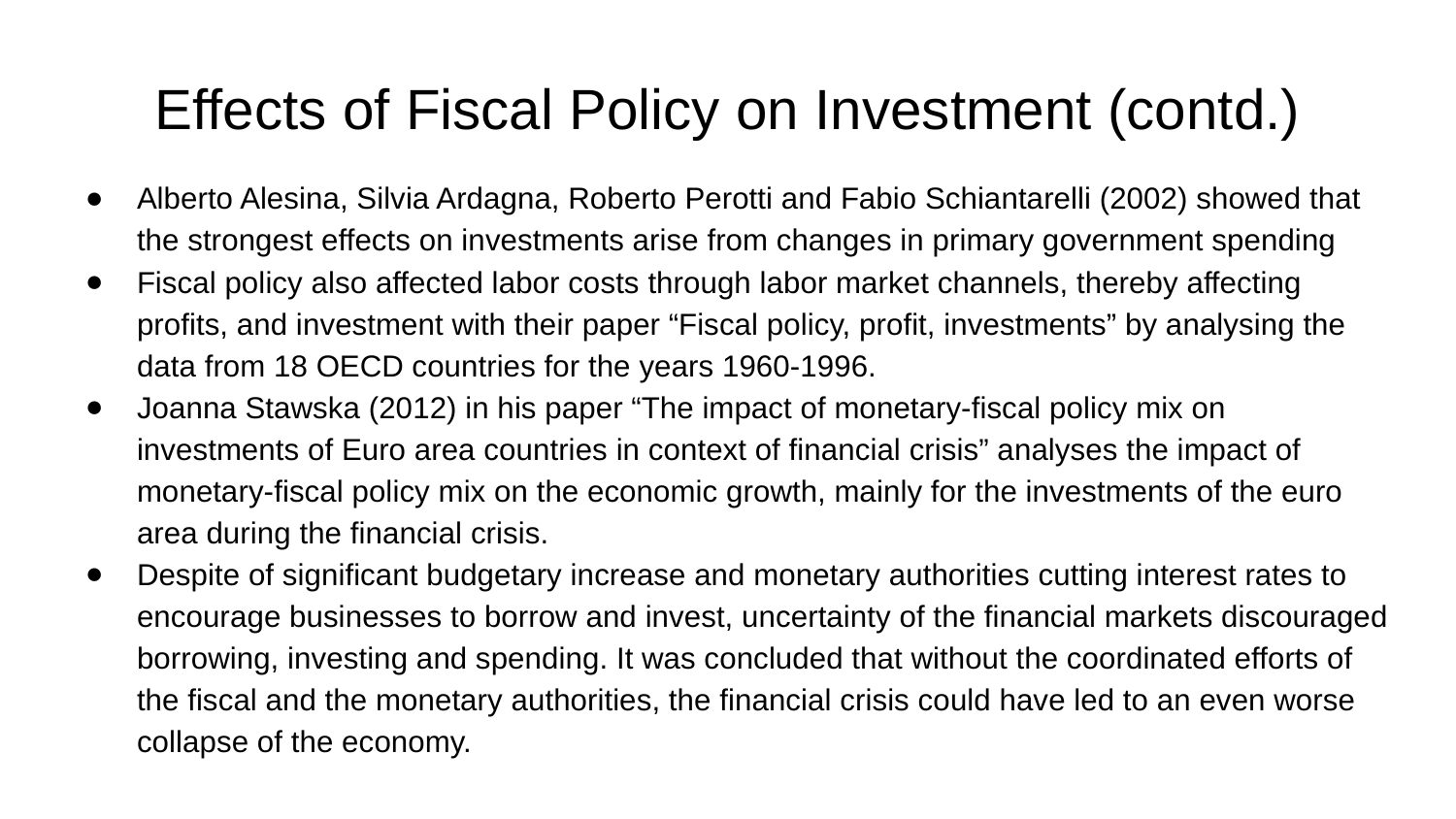

# Effects of Fiscal Policy on Investment (contd.)
Alberto Alesina, Silvia Ardagna, Roberto Perotti and Fabio Schiantarelli (2002) showed that the strongest effects on investments arise from changes in primary government spending
Fiscal policy also affected labor costs through labor market channels, thereby affecting profits, and investment with their paper “Fiscal policy, profit, investments” by analysing the data from 18 OECD countries for the years 1960-1996.
Joanna Stawska (2012) in his paper “The impact of monetary-fiscal policy mix on investments of Euro area countries in context of financial crisis” analyses the impact of monetary-fiscal policy mix on the economic growth, mainly for the investments of the euro area during the financial crisis.
Despite of significant budgetary increase and monetary authorities cutting interest rates to encourage businesses to borrow and invest, uncertainty of the financial markets discouraged borrowing, investing and spending. It was concluded that without the coordinated efforts of the fiscal and the monetary authorities, the financial crisis could have led to an even worse collapse of the economy.